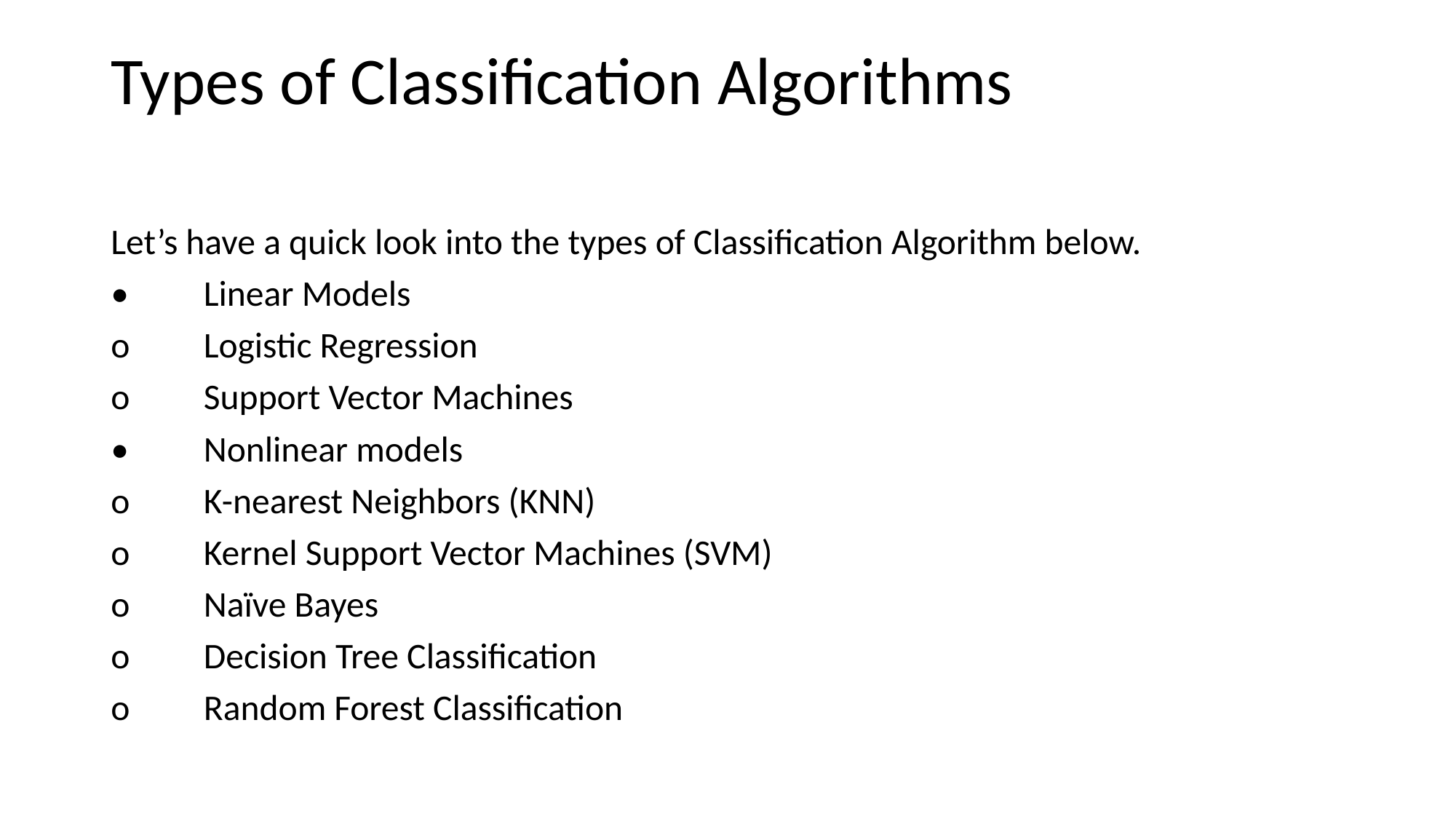

# Types of Classification Algorithms
Let’s have a quick look into the types of Classification Algorithm below.
•	Linear Models
o	Logistic Regression
o	Support Vector Machines
•	Nonlinear models
o	K-nearest Neighbors (KNN)
o	Kernel Support Vector Machines (SVM)
o	Naïve Bayes
o	Decision Tree Classification
o	Random Forest Classification